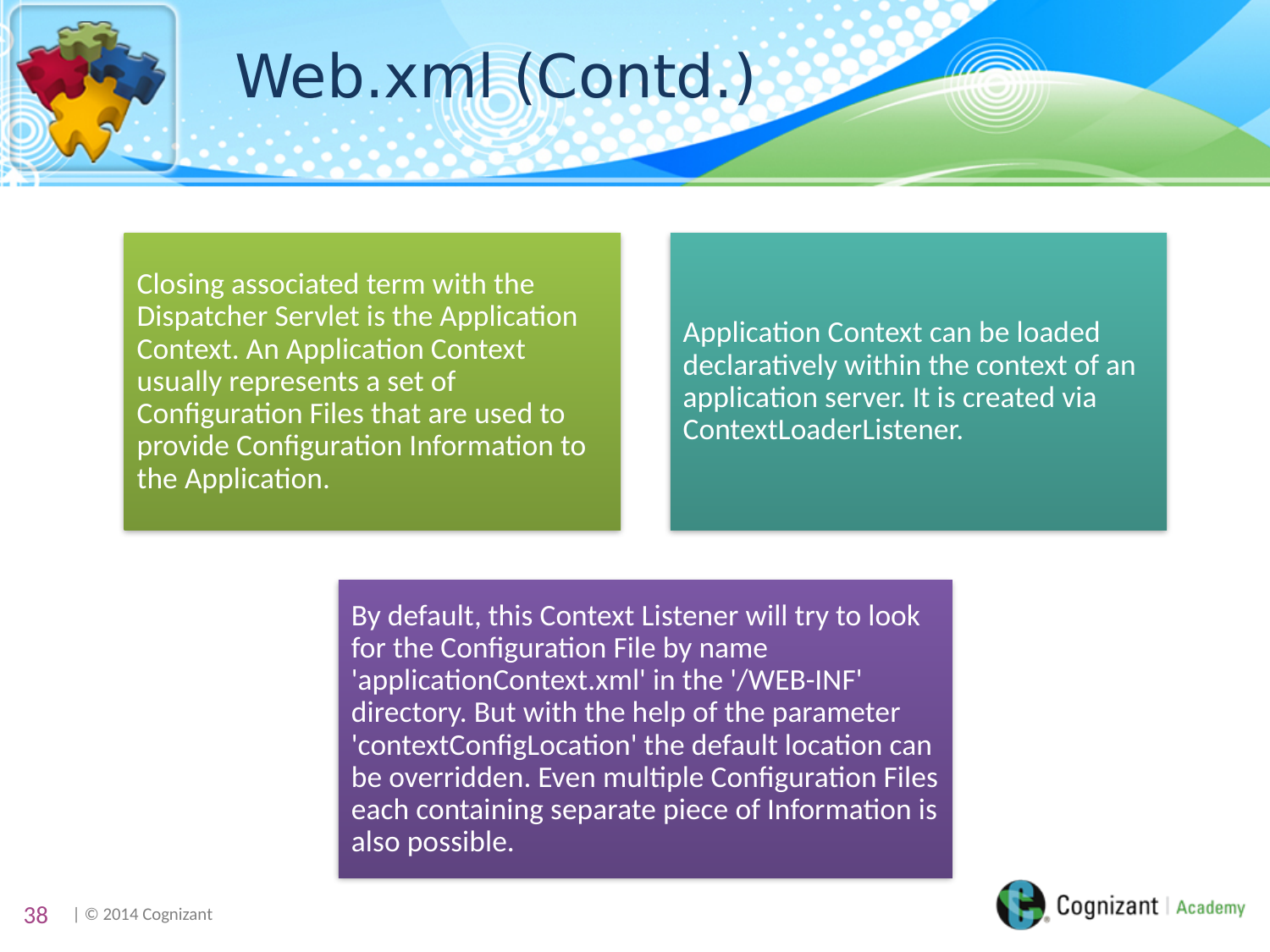

# Web.xml (Contd.)
Closing associated term with the Dispatcher Servlet is the Application Context. An Application Context usually represents a set of Configuration Files that are used to provide Configuration Information to the Application.
Application Context can be loaded declaratively within the context of an application server. It is created via  ContextLoaderListener.
By default, this Context Listener will try to look for the Configuration File by name 'applicationContext.xml' in the '/WEB-INF' directory. But with the help of the parameter 'contextConfigLocation' the default location can be overridden. Even multiple Configuration Files each containing separate piece of Information is also possible.

38